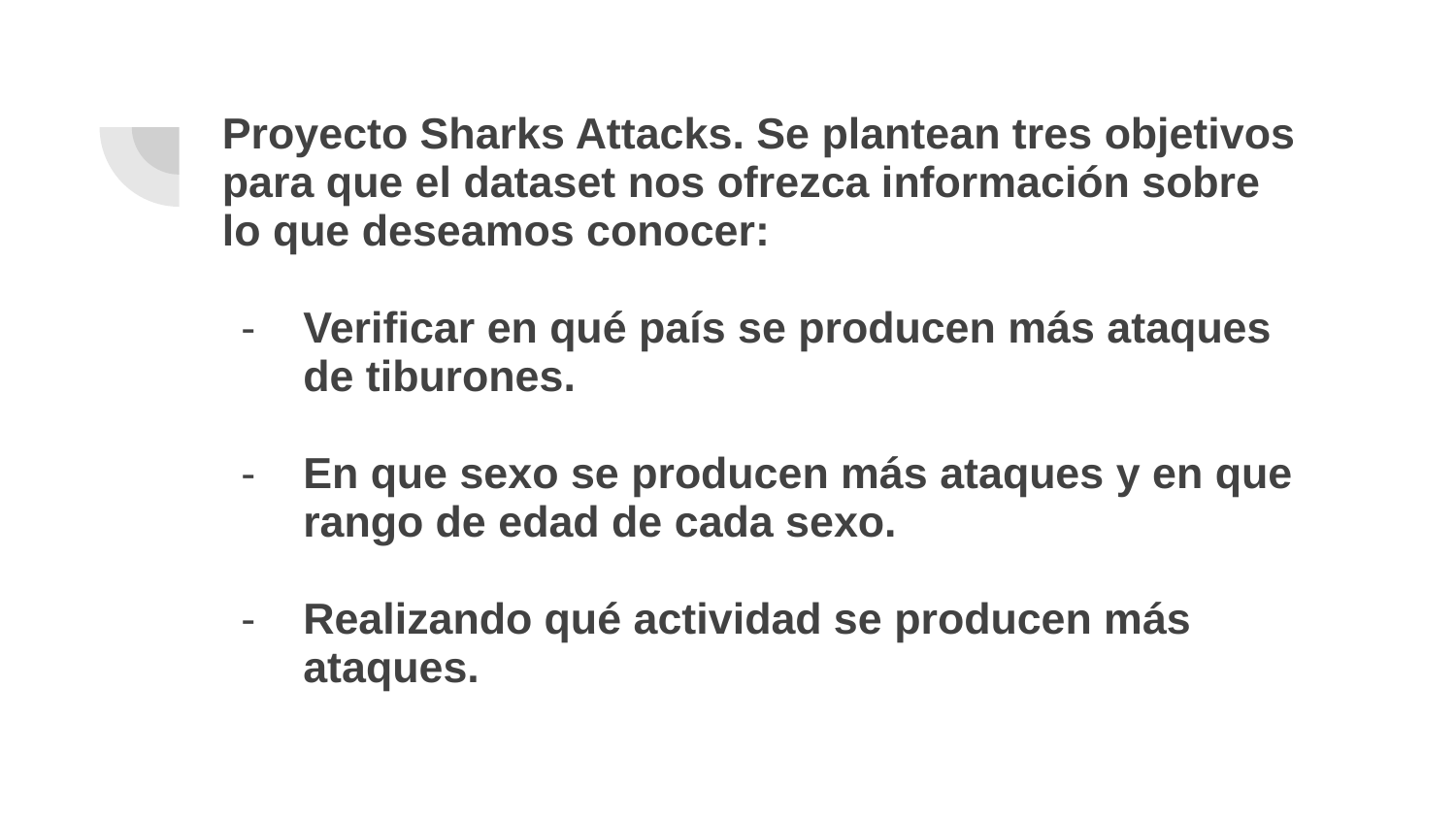

# Proyecto Sharks Attacks. Se plantean tres objetivos para que el dataset nos ofrezca información sobre lo que deseamos conocer:

Verificar en qué país se producen más ataques de tiburones.

En que sexo se producen más ataques y en que rango de edad de cada sexo.

Realizando qué actividad se producen más ataques.